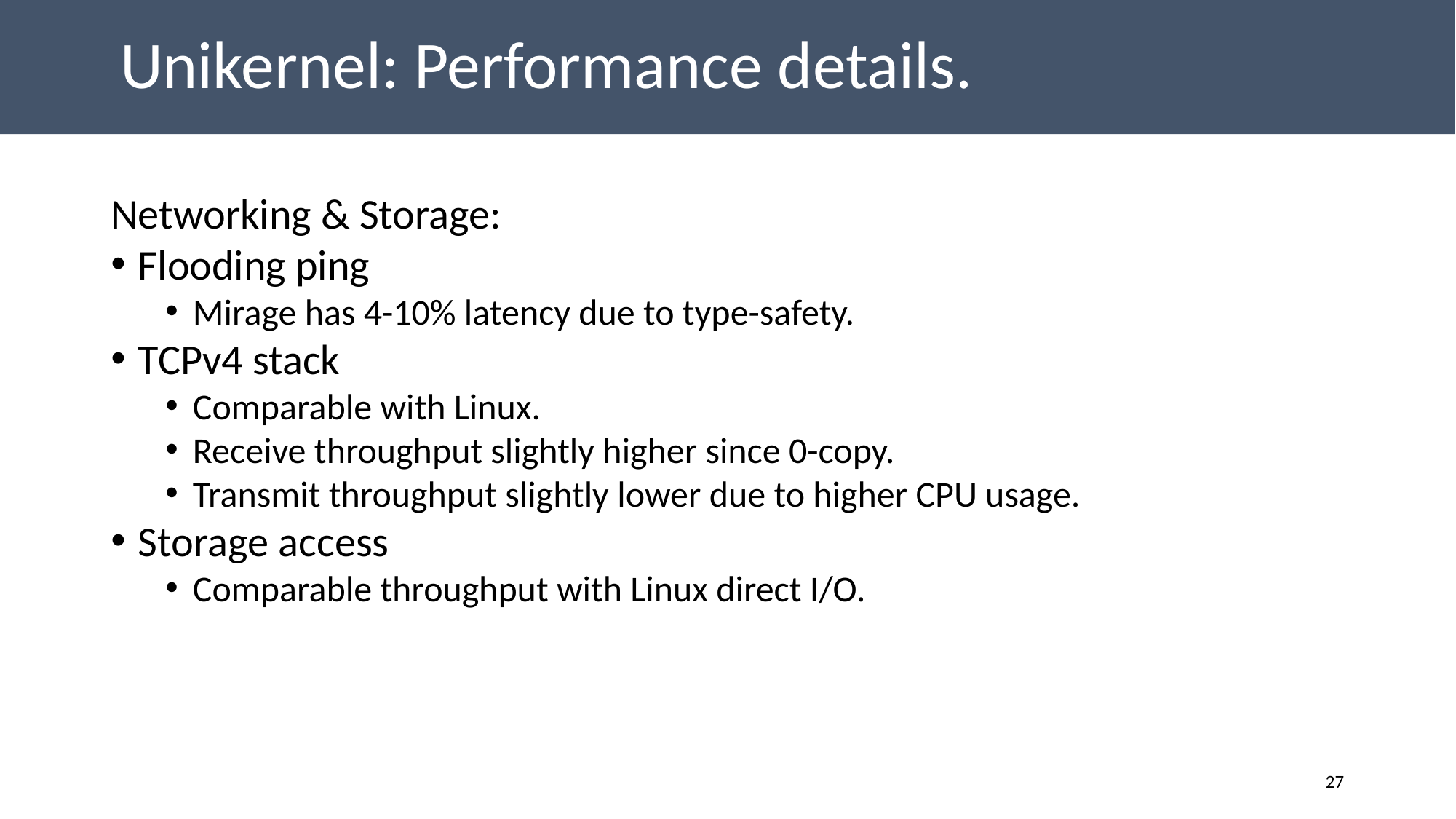

# Unikernel: Performance details.
Networking & Storage:
Flooding ping
Mirage has 4-10% latency due to type-safety.
TCPv4 stack
Comparable with Linux.
Receive throughput slightly higher since 0-copy.
Transmit throughput slightly lower due to higher CPU usage.
Storage access
Comparable throughput with Linux direct I/O.
27